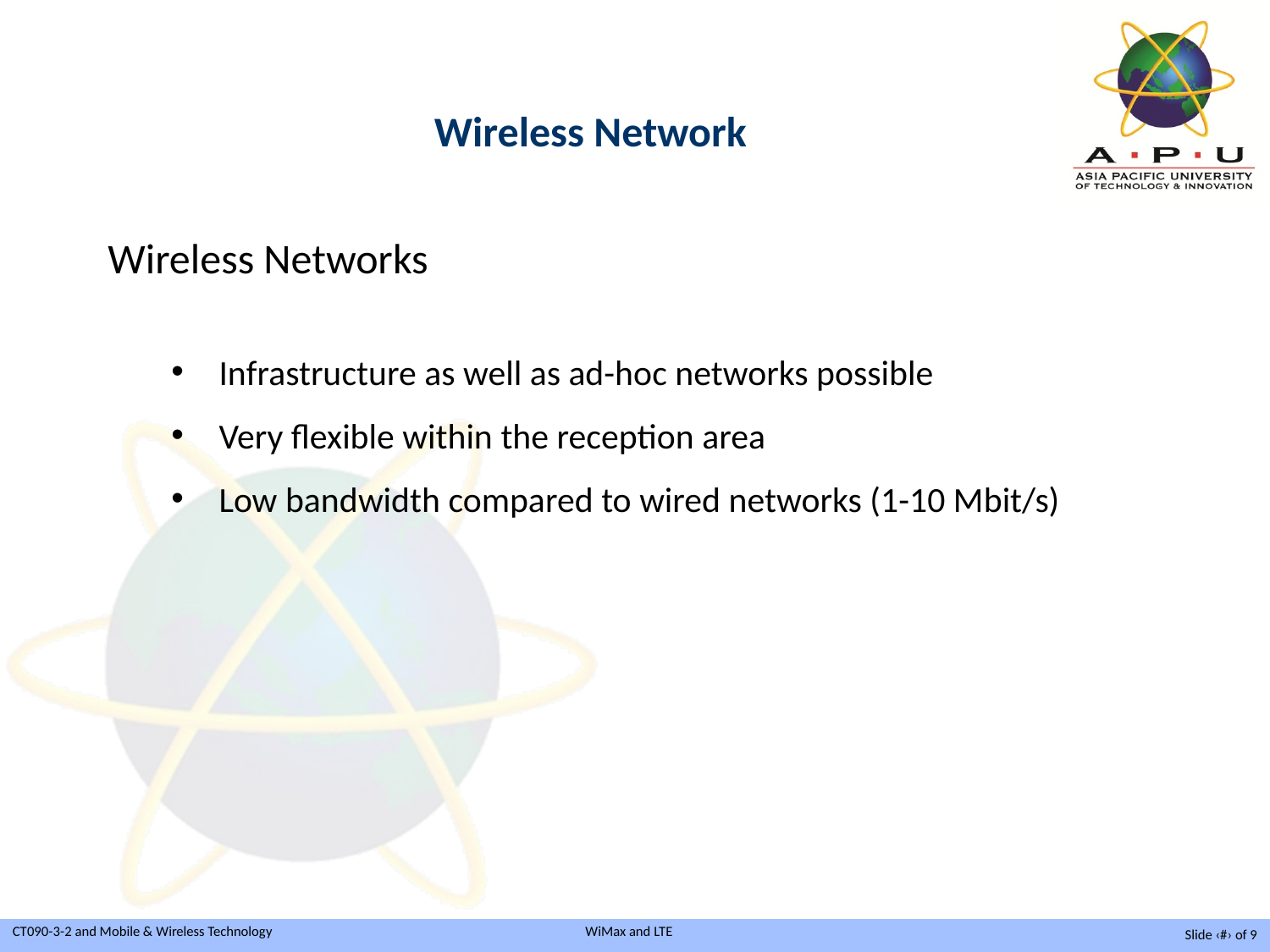

Wireless Network
Wireless Networks

Infrastructure as well as ad-hoc networks possible
Very flexible within the reception area
Low bandwidth compared to wired networks (1-10 Mbit/s)
Slide ‹#› of 9